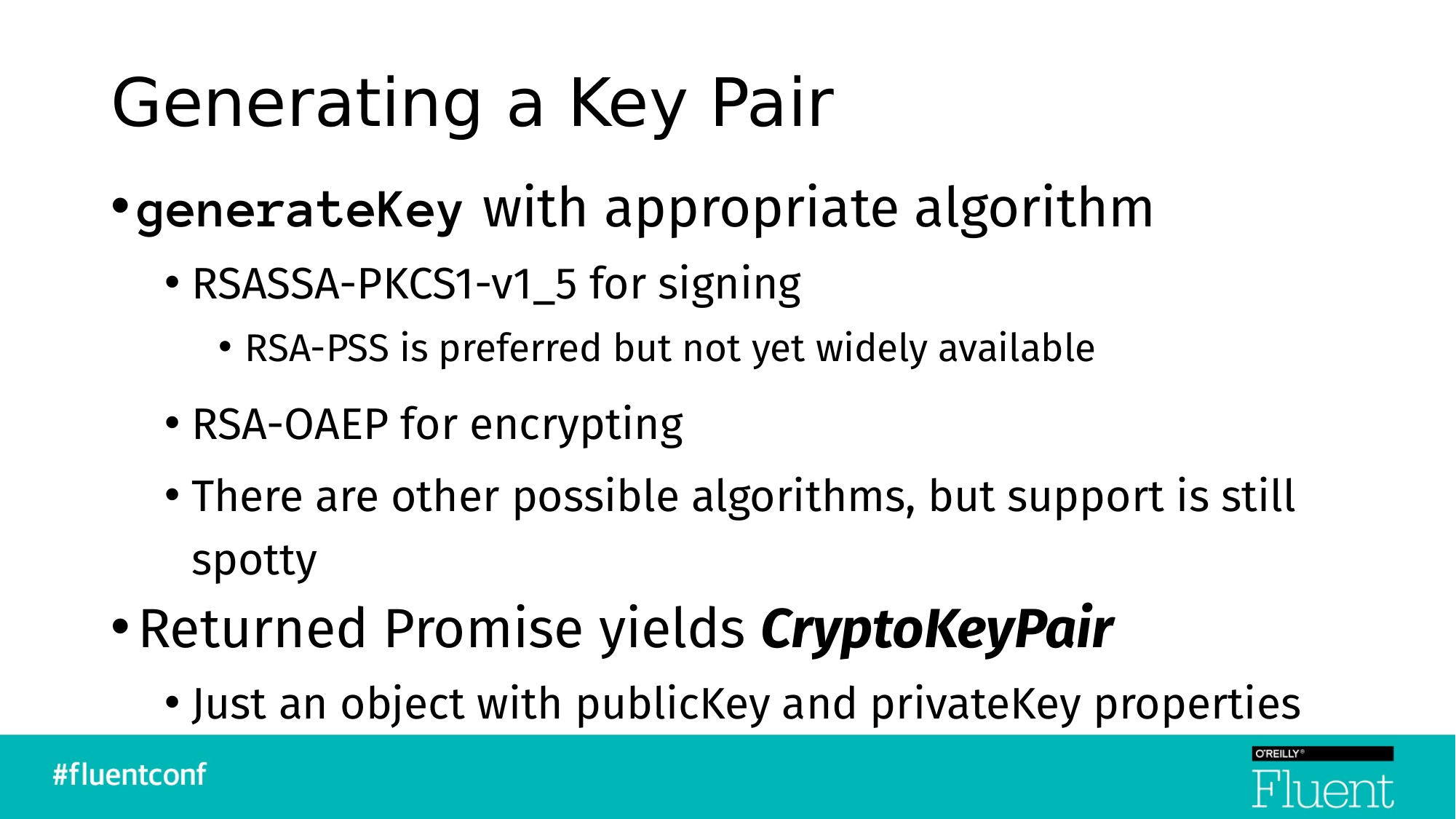

# Generating a Key Pair
generateKey with appropriate algorithm
RSASSA-PKCS1-v1_5 for signing
RSA-PSS is preferred but not yet widely available
RSA-OAEP for encrypting
There are other possible algorithms, but support is still spotty
Returned Promise yields CryptoKeyPair
Just an object with publicKey and privateKey properties